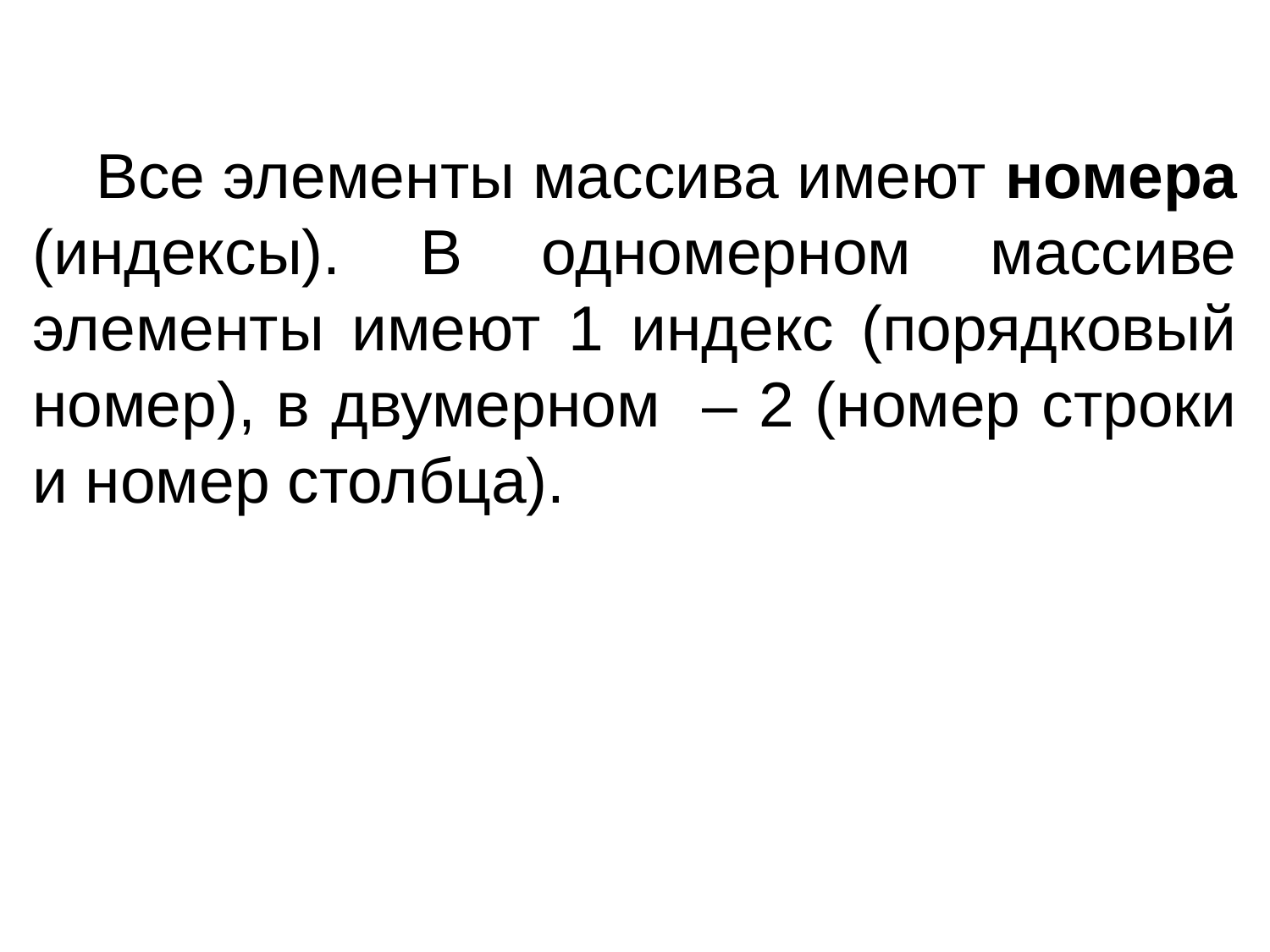

Все элементы массива имеют номера (индексы). В одномерном массиве элементы имеют 1 индекс (порядковый номер), в двумерном  – 2 (номер строки и номер столбца).